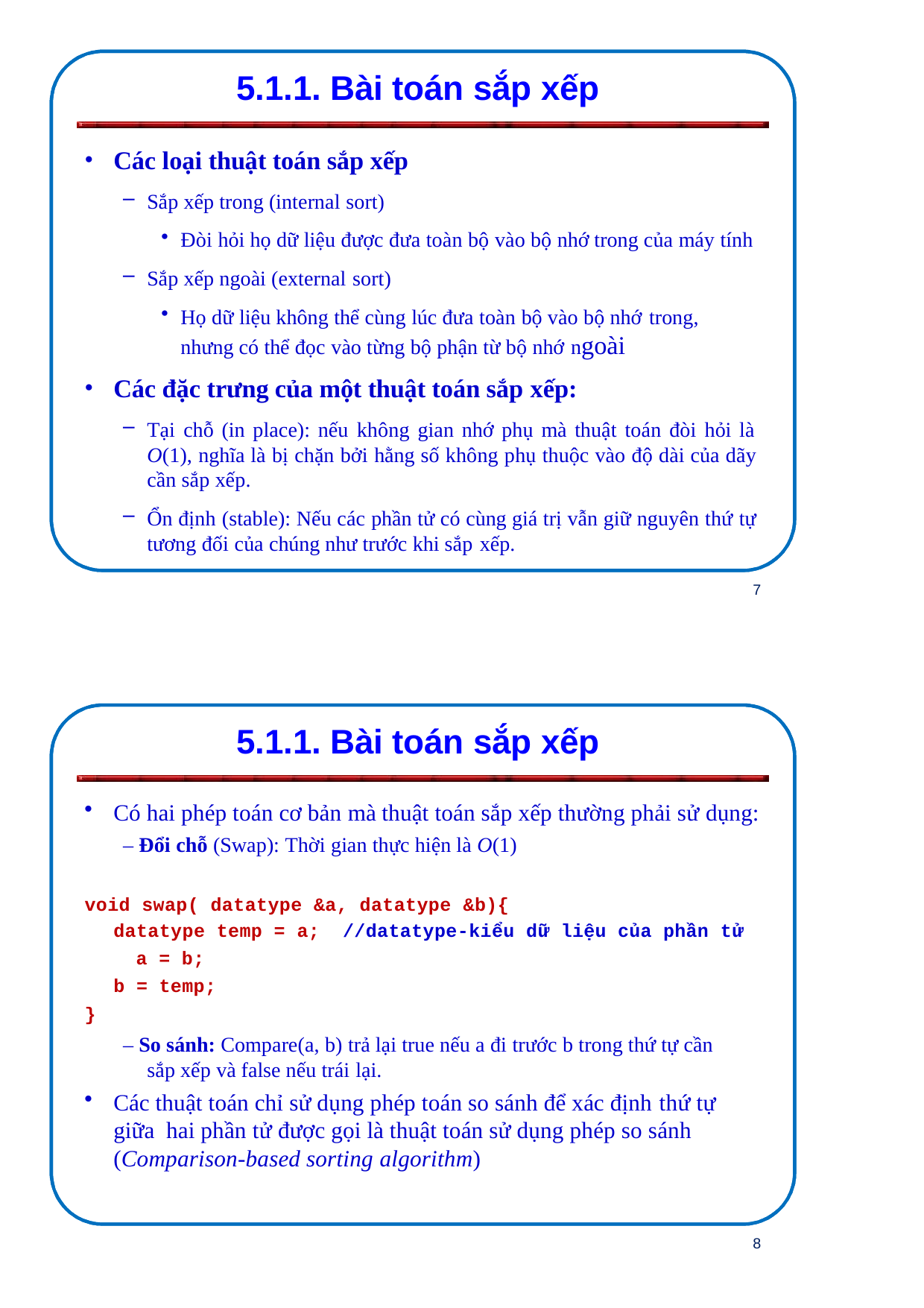

5.1.1. Bài toán sắp xếp
Các loại thuật toán sắp xếp
Sắp xếp trong (internal sort)
Đòi hỏi họ dữ liệu được đưa toàn bộ vào bộ nhớ trong của máy tính
Sắp xếp ngoài (external sort)
Họ dữ liệu không thể cùng lúc đưa toàn bộ vào bộ nhớ trong,
nhưng có thể đọc vào từng bộ phận từ bộ nhớ ngoài
Các đặc trưng của một thuật toán sắp xếp:
Tại chỗ (in place): nếu không gian nhớ phụ mà thuật toán đòi hỏi là  O(1), nghĩa là bị chặn bởi hằng số không phụ thuộc vào độ dài của dãy  cần sắp xếp.
Ổn định (stable): Nếu các phần tử có cùng giá trị vẫn giữ nguyên thứ tự  tương đối của chúng như trước khi sắp xếp.
7

5.1.1. Bài toán sắp xếp
Có hai phép toán cơ bản mà thuật toán sắp xếp thường phải sử dụng:
– Đổi chỗ (Swap): Thời gian thực hiện là O(1)

void swap( datatype &a, datatype &b){
datatype temp = a;   a = b;
b = temp;
//datatype-kiểu dữ liệu của phần tử
}
– So sánh: Compare(a, b) trả lại true nếu a đi trước b trong thứ tự cần  sắp xếp và false nếu trái lại.
Các thuật toán chỉ sử dụng phép toán so sánh để xác định thứ tự giữa  hai phần tử được gọi là thuật toán sử dụng phép so sánh  (Comparison-based sorting algorithm)
8